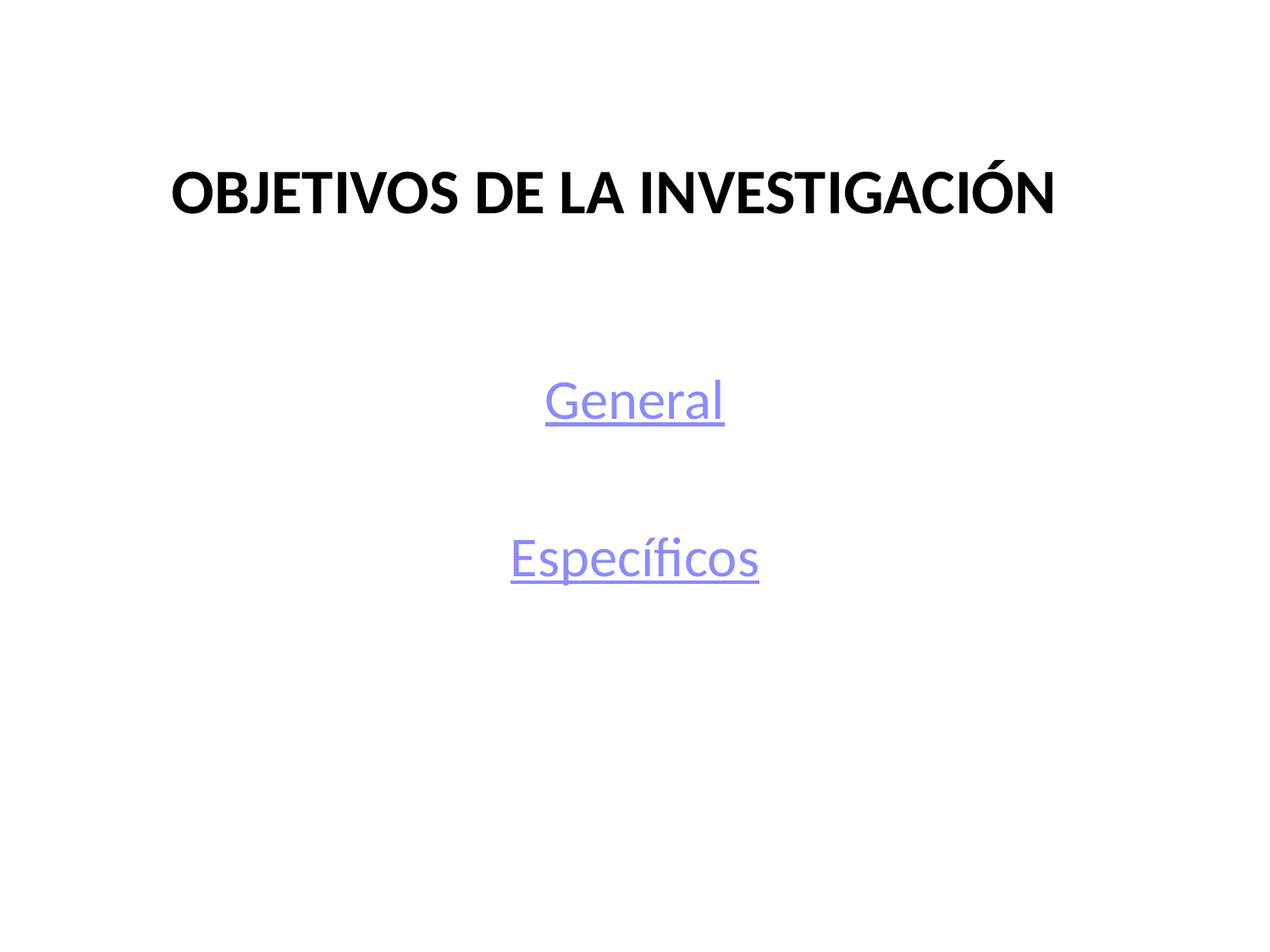

# OBJETIVOS DE LA INVESTIGACIÓN
General

Específicos